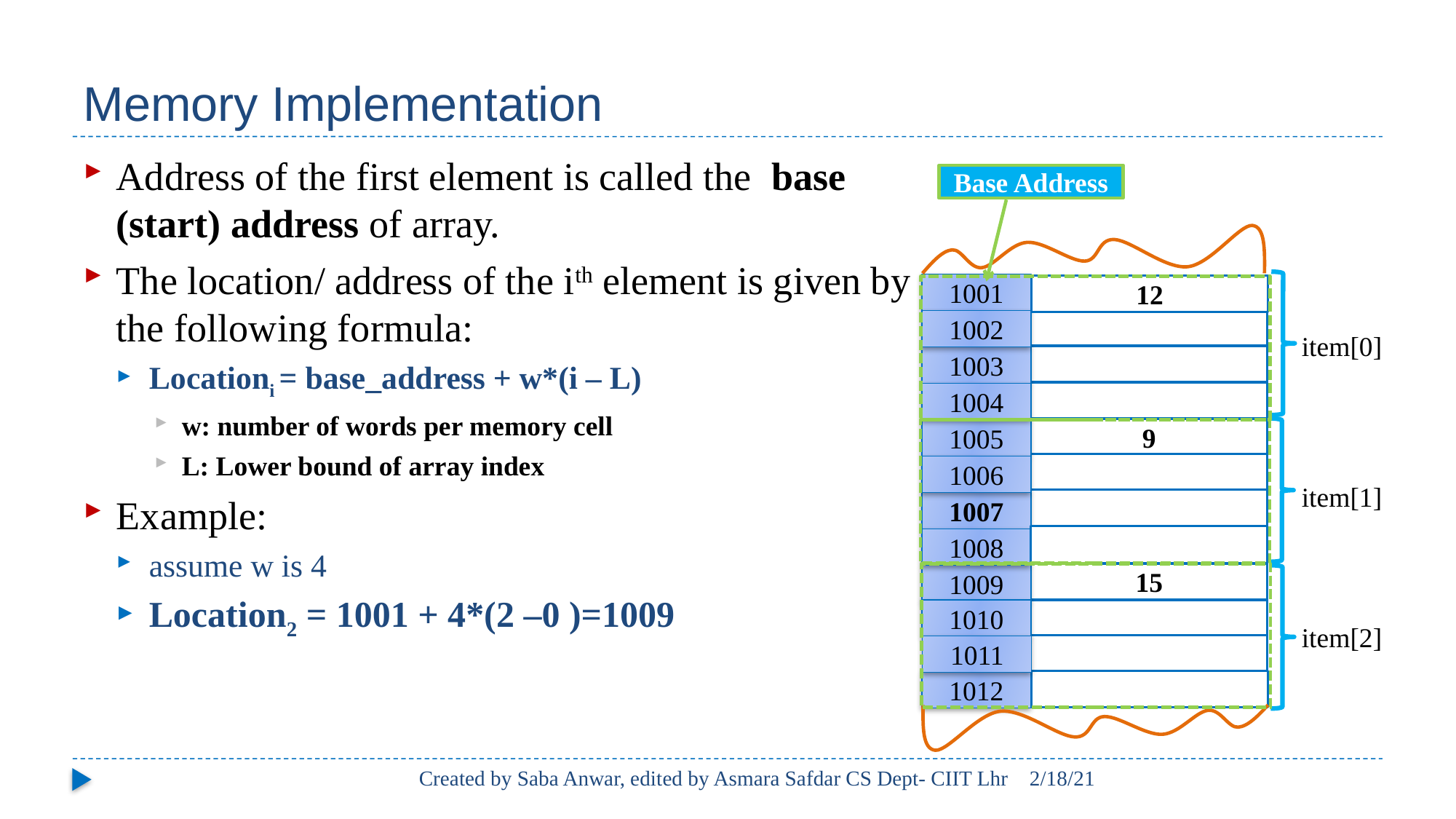

# Memory Implementation
Address of the first element is called the  base (start) address of array.
The location/ address of the ith element is given by the following formula:
Locationi = base_address + w*(i – L)
w: number of words per memory cell
L: Lower bound of array index
Example:
assume w is 4
Location2 = 1001 + 4*(2 –0 )=1009
Base Address

1001
12

1002
item[0]

1003

1004

9

1005

1006
item[1]

1007

1008
15

1009

1010
item[2]

1011

1012

Created by Saba Anwar, edited by Asmara Safdar CS Dept- CIIT Lhr
2/18/21